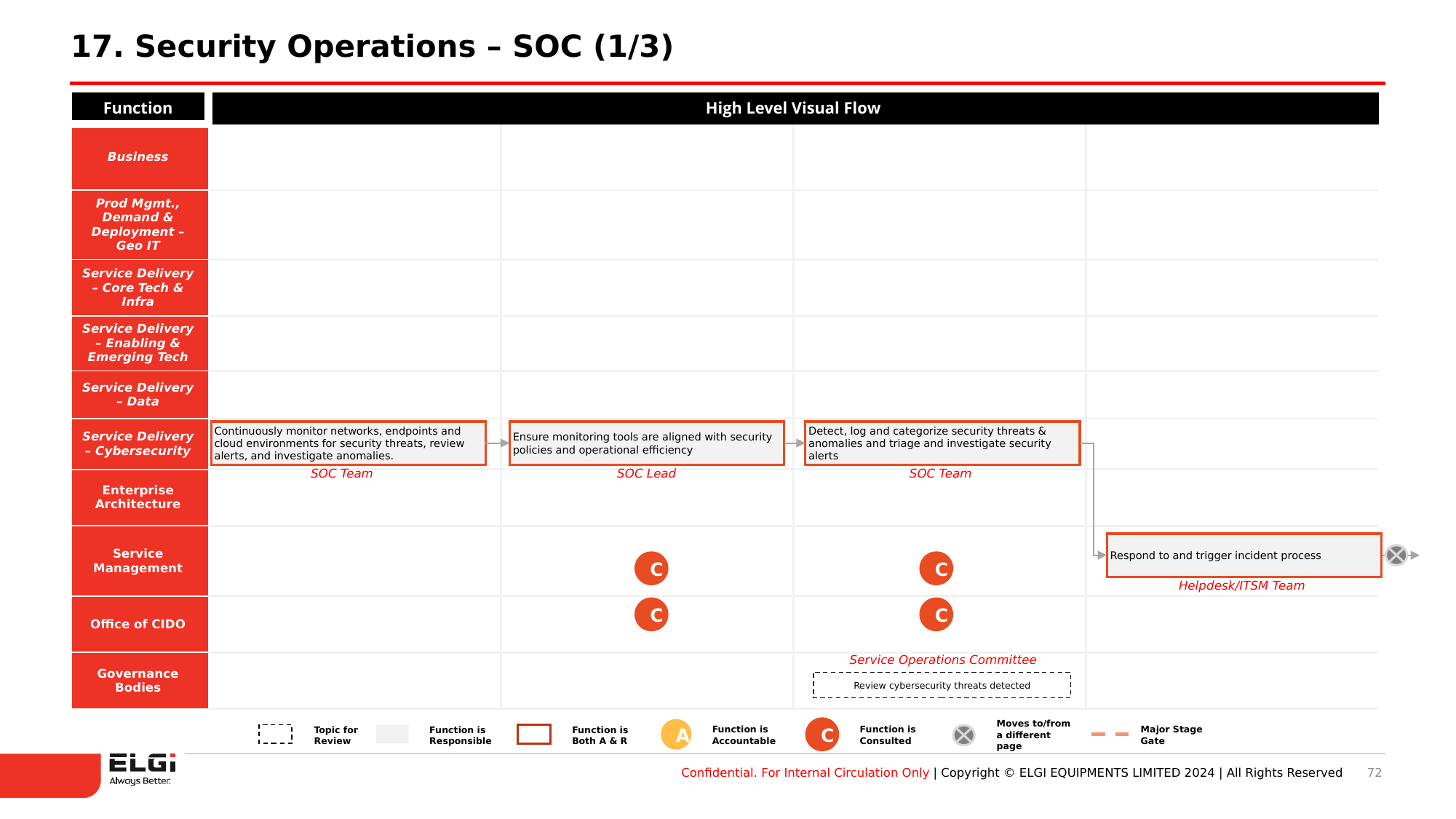

17. Security Operations – SOC (1/3)
| Function | High Level Visual Flow |  |  |  |
| --- | --- | --- | --- | --- |
| Business |  |  |  |  |
| Prod Mgmt., Demand & Deployment – Geo IT |  |  |  |  |
| Service Delivery – Core Tech & Infra |  |  |  |  |
| Service Delivery – Enabling & Emerging Tech |  |  |  |  |
| Service Delivery – Data |  |  |  |  |
| Service Delivery – Cybersecurity |  |  |  |  |
| Enterprise Architecture |  |  |  |  |
| Service Management |  |  |  |  |
| Office of CIDO |  |  |  |  |
| Governance Bodies |  |  |  |  |
Ensure monitoring tools are aligned with security policies and operational efficiency
Detect, log and categorize security threats & anomalies and triage and investigate security alerts
Continuously monitor networks, endpoints and cloud environments for security threats, review alerts, and investigate anomalies.
SOC Lead
SOC Team
SOC Team
Respond to and trigger incident process

C
C
Helpdesk/ITSM Team
C
C
Service Operations Committee
Review cybersecurity threats detected
Function is Accountable
Function is Consulted
Moves to/from a different page
Major Stage Gate
Topic for
Review
Function is Responsible
Function is Both A & R
C
A